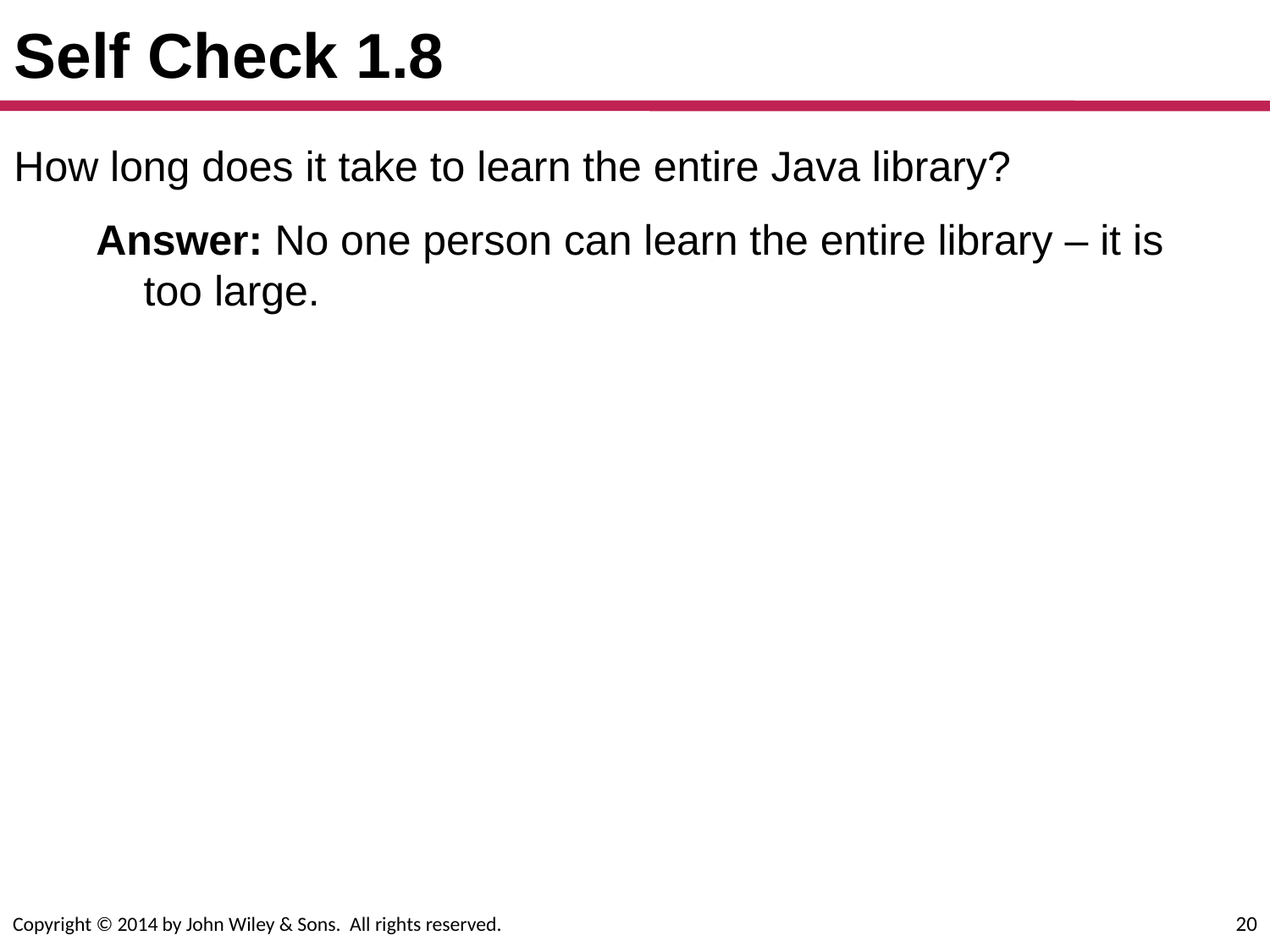

# Self Check 1.8
How long does it take to learn the entire Java library?
Answer: No one person can learn the entire library – it is too large.